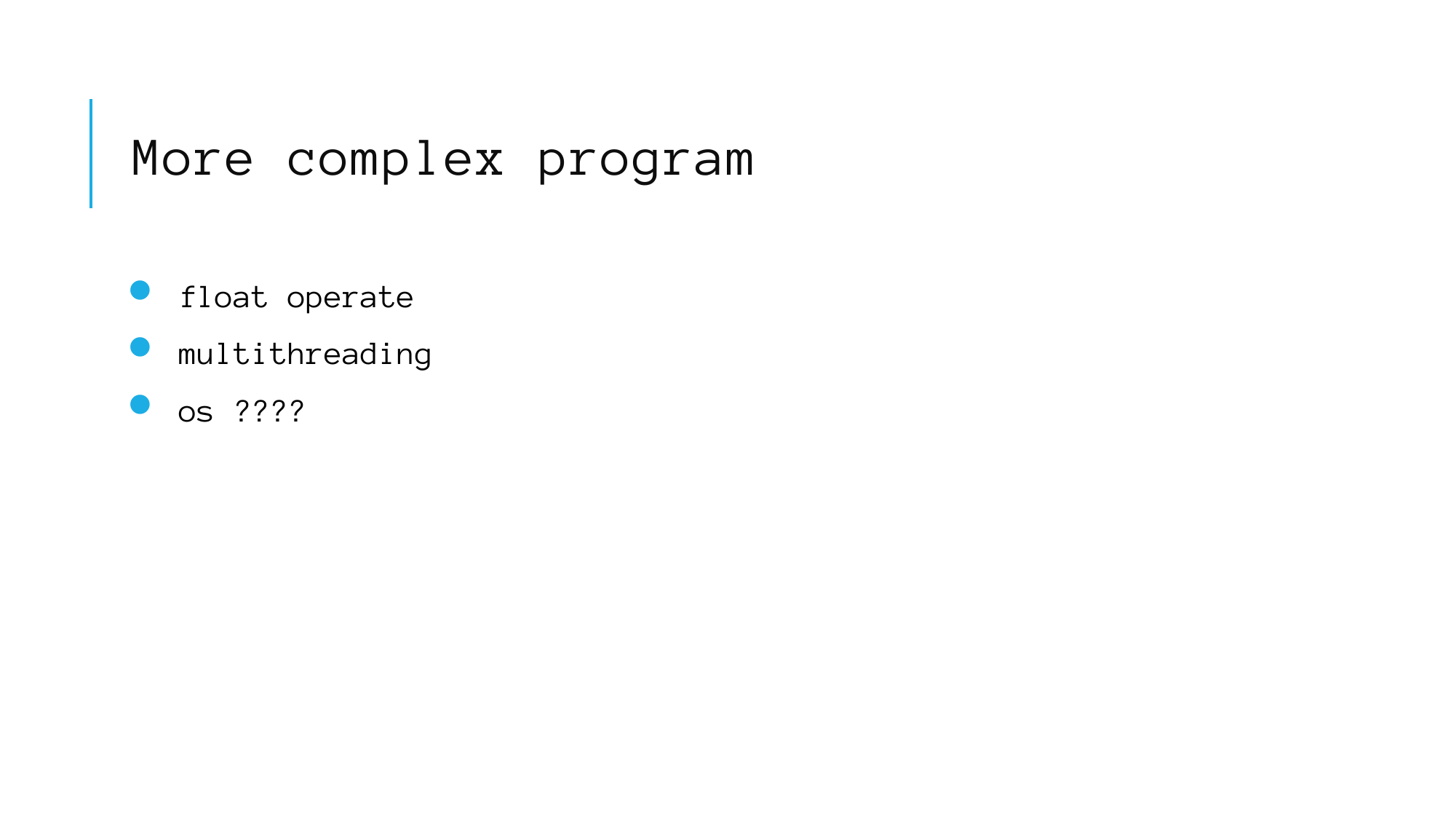

# More complex program
 float operate
 multithreading
 os ????